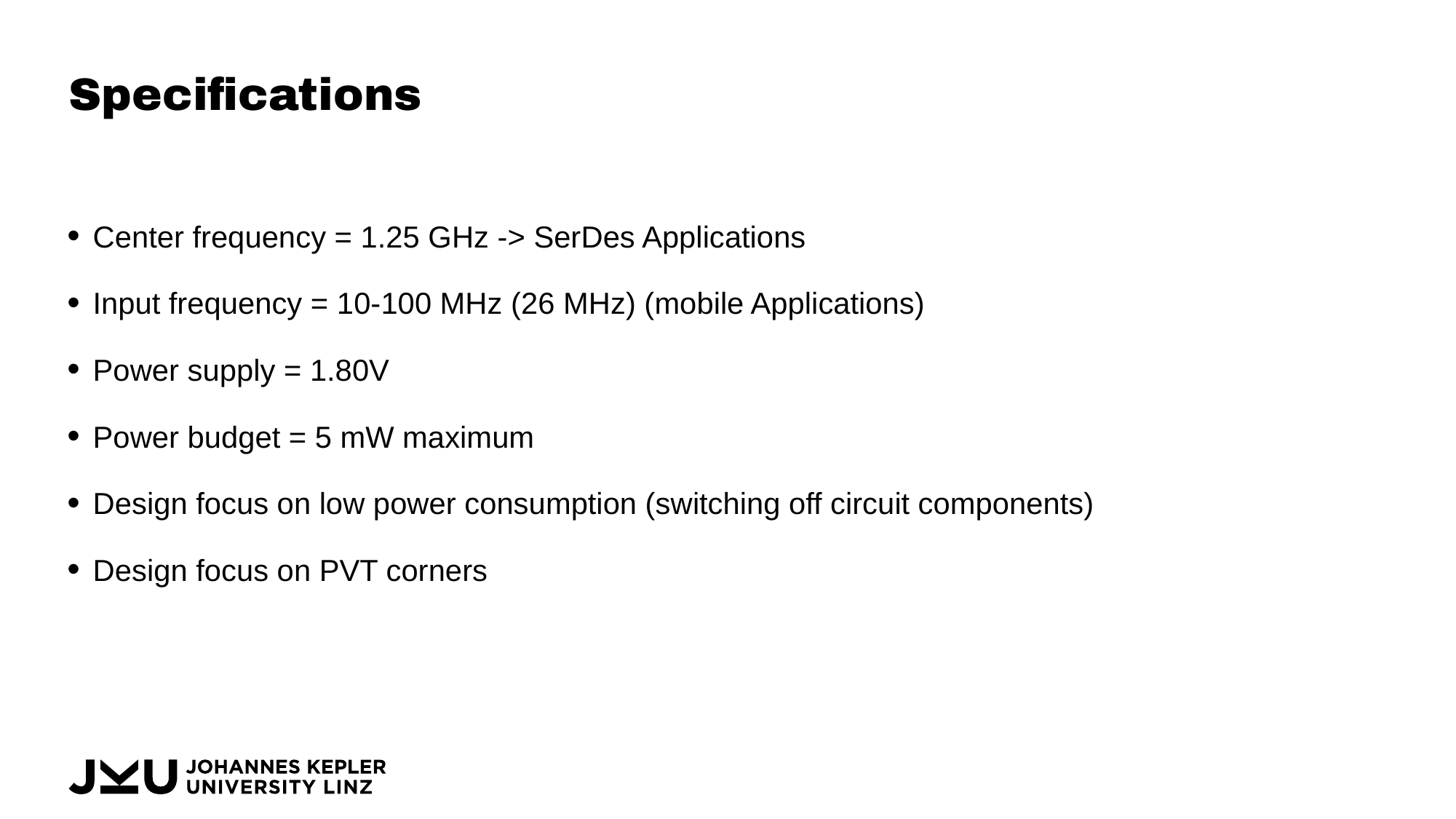

# Specifications
Center frequency = 1.25 GHz -> SerDes Applications
Input frequency = 10-100 MHz (26 MHz) (mobile Applications)
Power supply = 1.80V
Power budget = 5 mW maximum
Design focus on low power consumption (switching off circuit components)
Design focus on PVT corners